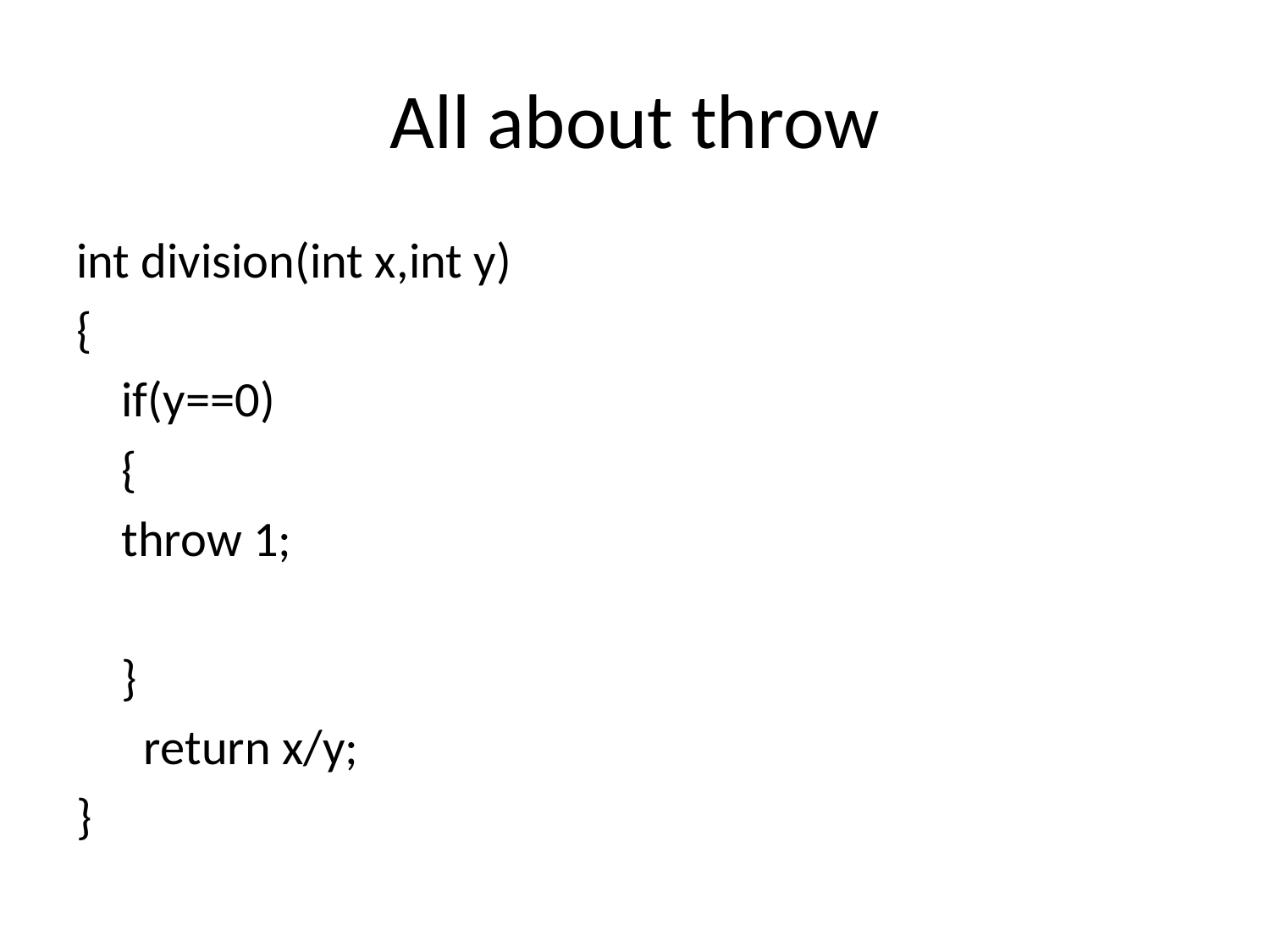

# All about throw
int division(int x,int y)
{
	if(y==0)
	{
		throw 1;

	}
      return x/y;
}